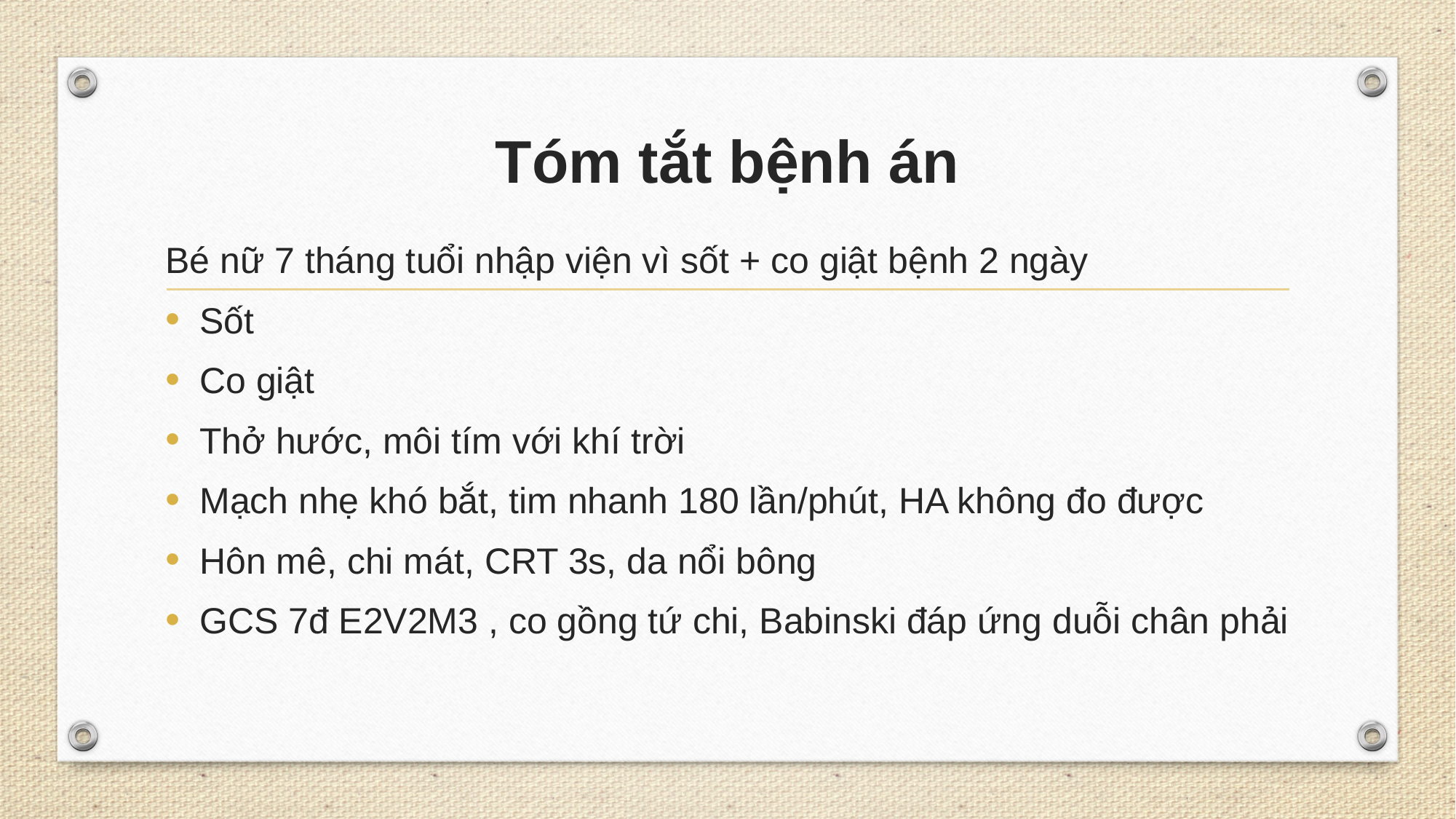

# Tóm tắt bệnh án
Bé nữ 7 tháng tuổi nhập viện vì sốt + co giật bệnh 2 ngày
Sốt
Co giật
Thở hước, môi tím với khí trời
Mạch nhẹ khó bắt, tim nhanh 180 lần/phút, HA không đo được
Hôn mê, chi mát, CRT 3s, da nổi bông
GCS 7đ E2V2M3 , co gồng tứ chi, Babinski đáp ứng duỗi chân phải